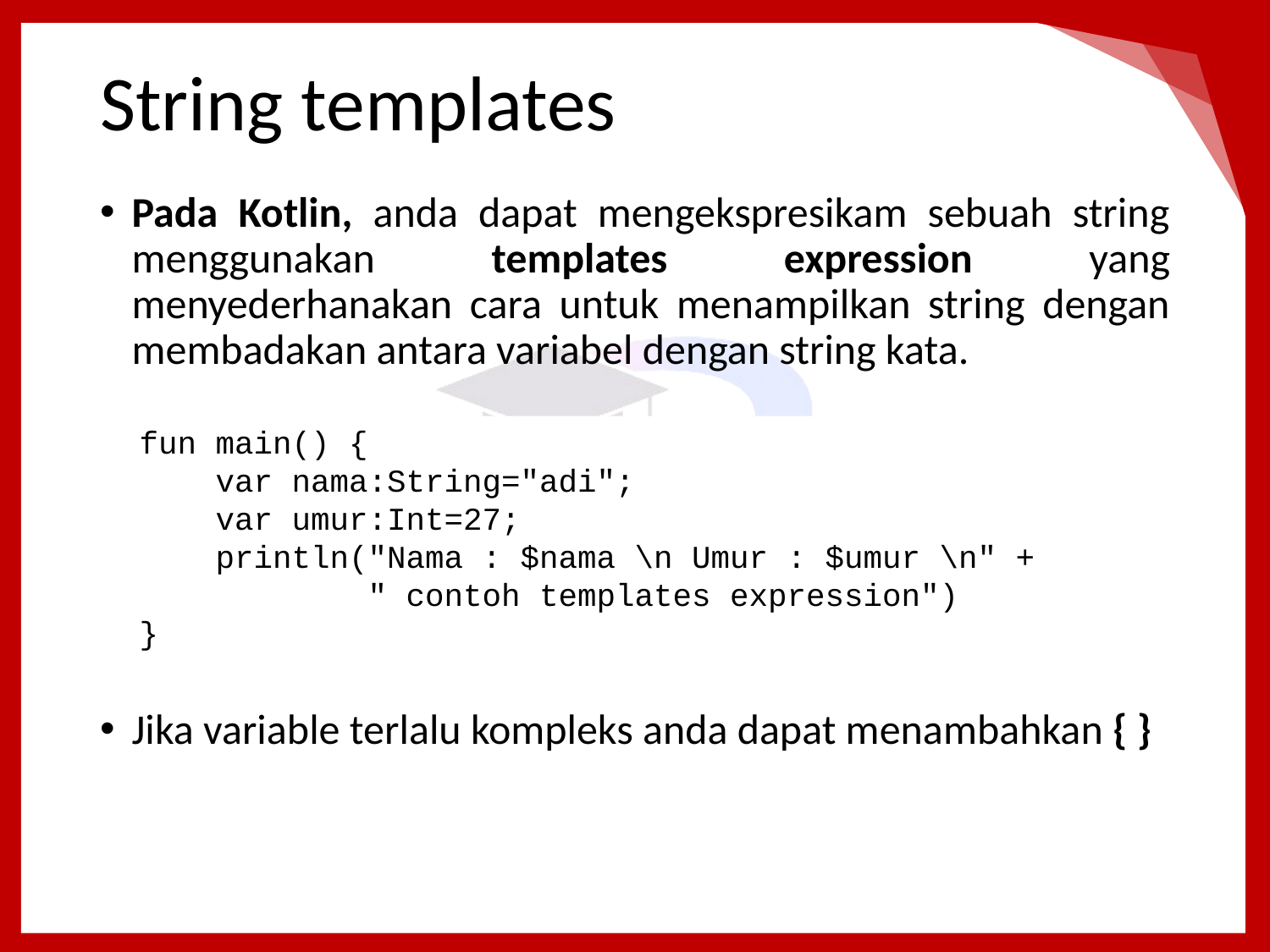

# String templates
Pada Kotlin, anda dapat mengekspresikam sebuah string menggunakan templates expression yang menyederhanakan cara untuk menampilkan string dengan membadakan antara variabel dengan string kata.

Jika variable terlalu kompleks anda dapat menambahkan { }
fun main() {
    var nama:String="adi";
    var umur:Int=27;
    println("Nama : $nama \n Umur : $umur \n" +
            " contoh templates expression")
}